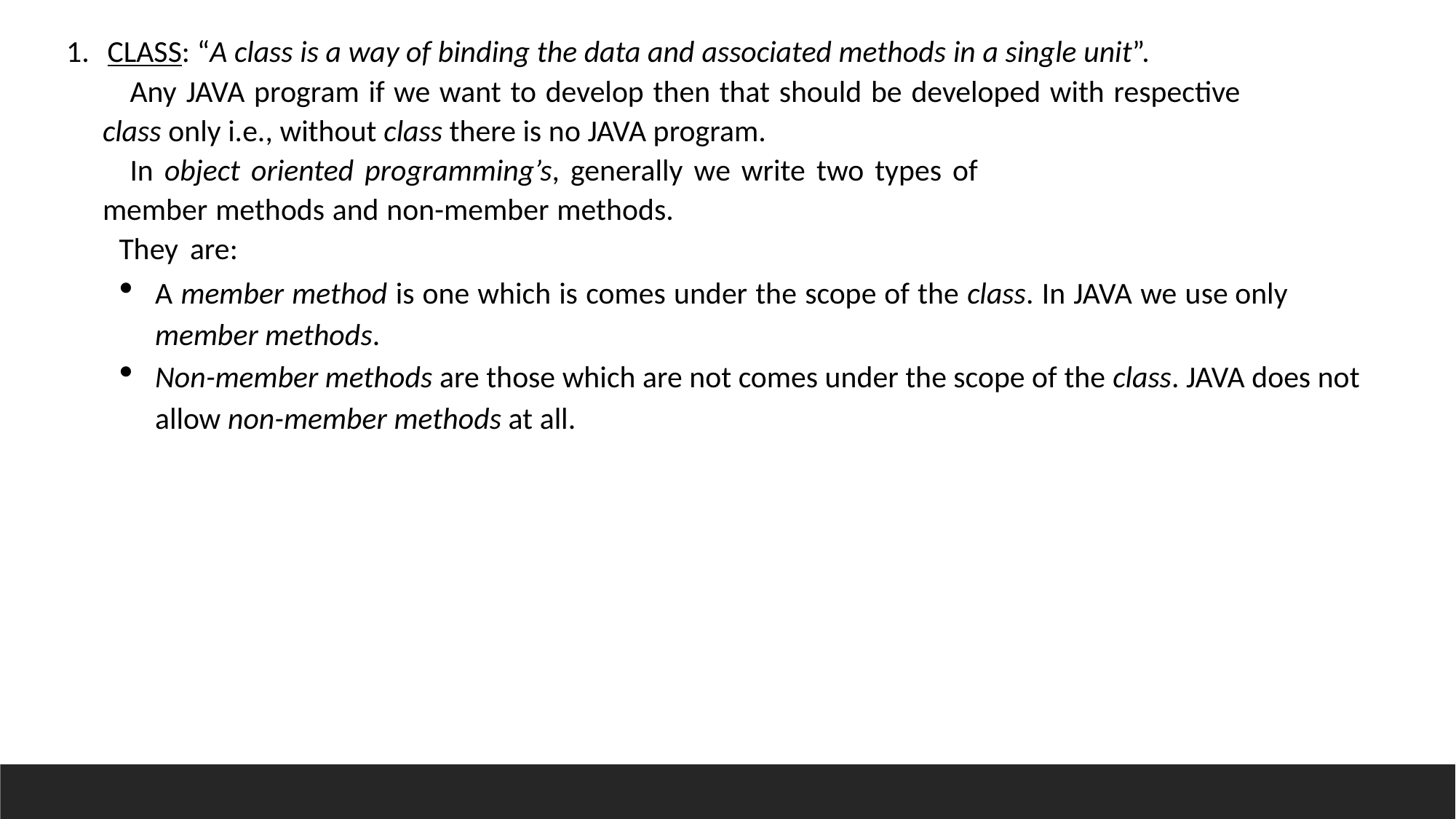

CLASS: “A class is a way of binding the data and associated methods in a single unit”.
Any JAVA program if we want to develop then that should be developed with respective
class only i.e., without class there is no JAVA program.
In object oriented programming’s, generally we write two types of
member methods and non-member methods.
	 They are:
A member method is one which is comes under the scope of the class. In JAVA we use only member methods.
Non-member methods are those which are not comes under the scope of the class. JAVA does not allow non-member methods at all.